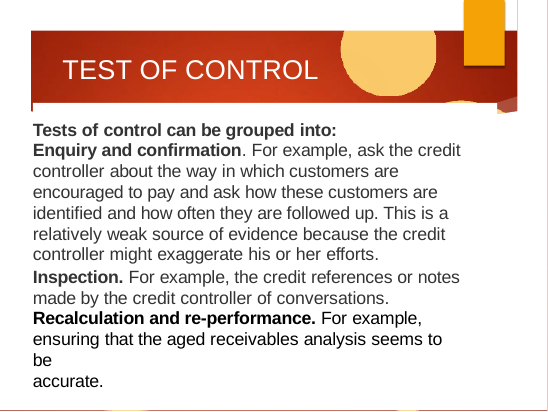

# TEST OF CONTROL

Tests of control can be grouped into:
Enquiry and confirmation. For example, ask the credit  controller about the way in which customers are  encouraged to pay and ask how these customers are  identified and how often they are followed up. This is a  relatively weak source of evidence because the credit  controller might exaggerate his or her efforts.
Inspection. For example, the credit references or notes  made by the credit controller of conversations.
Recalculation and re-performance. For example,
ensuring that the aged receivables analysis seems to be
accurate.